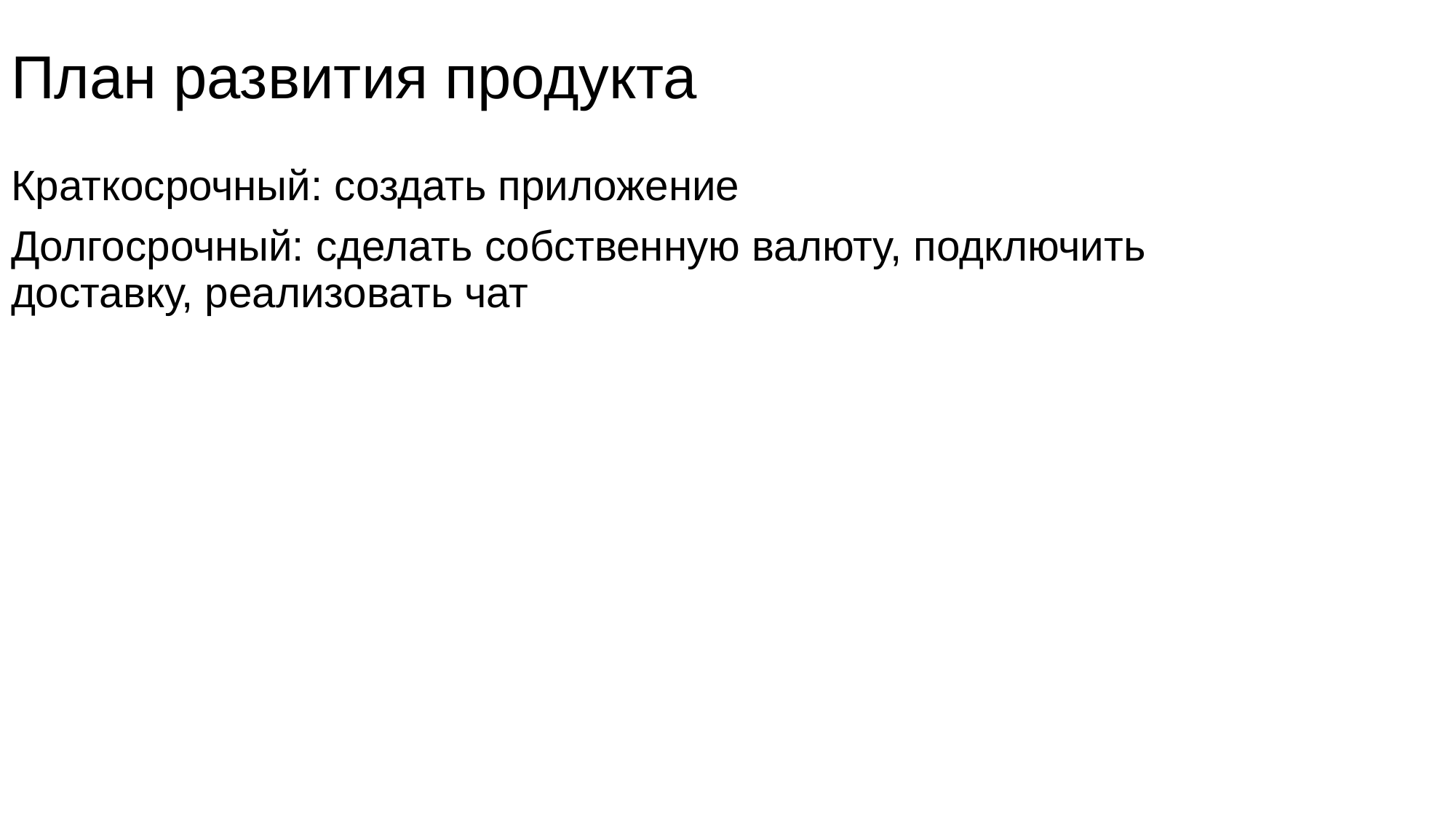

# План развития продукта
Краткосрочный: создать приложение
Долгосрочный: сделать собственную валюту, подключить доставку, реализовать чат